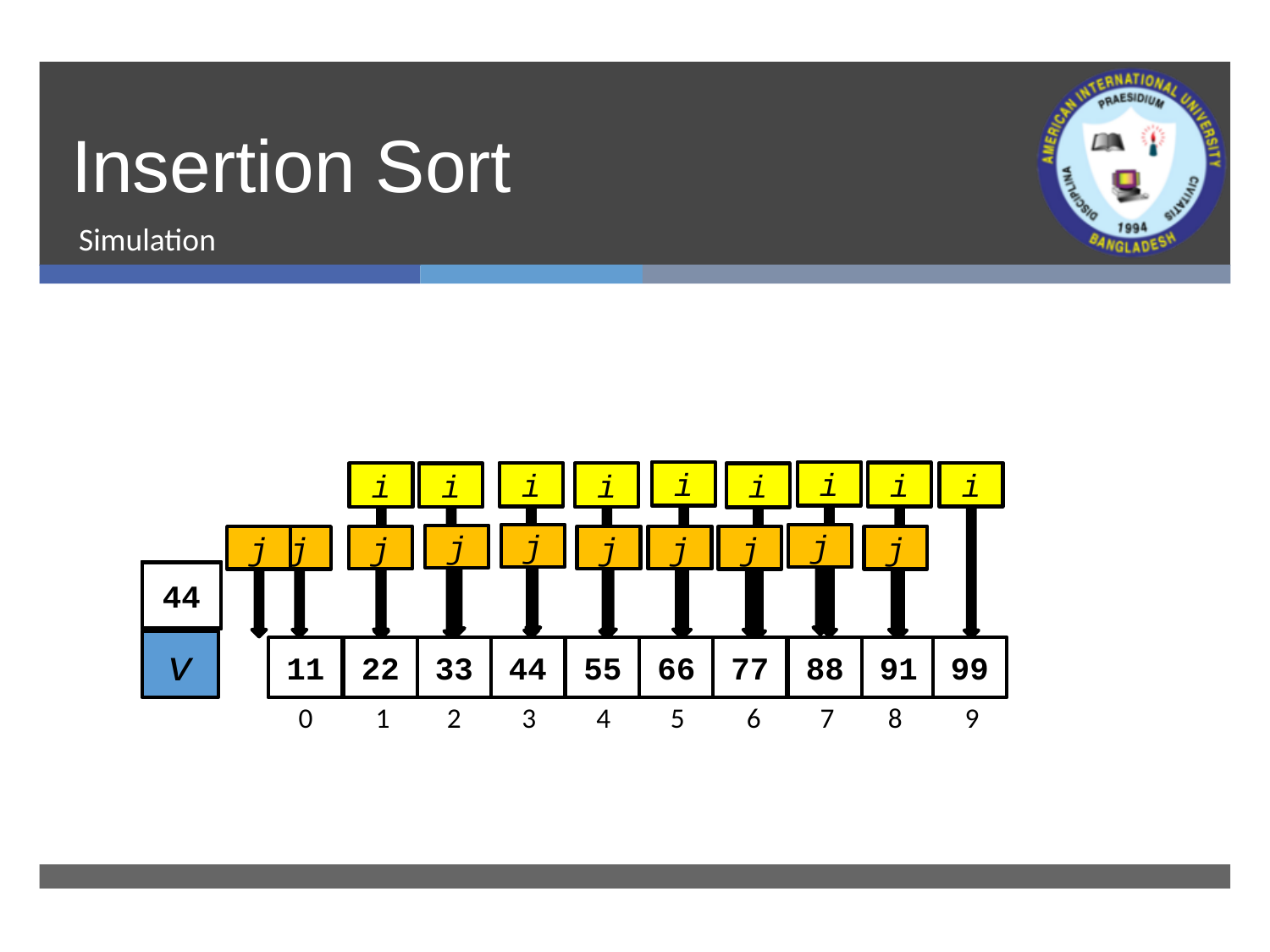

# Insertion Sort
Simulation
i

i

i

i

i

i

i

i

i

j

j

j

j

j

j

j

j

j

j

66
22
99
77
11
91
55
88
44
v
22
11
33
66
33
22
66
33
22
77
66
55
44
99
77
99
77
66
55
99
91
77
66
11
99
91
88
77
91
55
99
91
88
88
99
91
44
99
9
5
3
0
1
7
8
2
4
6